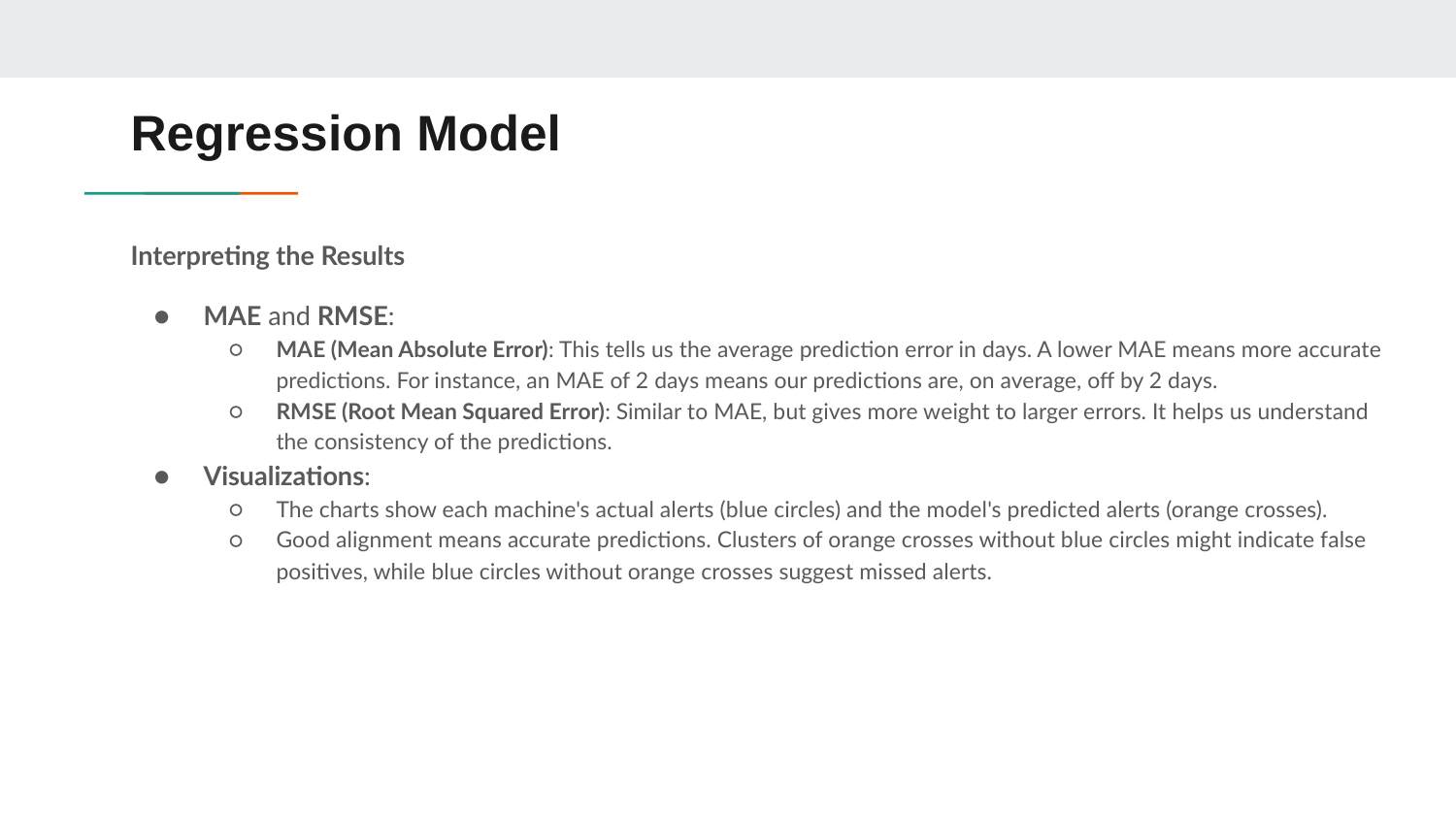

# Regression Model
Interpreting the Results
MAE and RMSE:
MAE (Mean Absolute Error): This tells us the average prediction error in days. A lower MAE means more accurate predictions. For instance, an MAE of 2 days means our predictions are, on average, off by 2 days.
RMSE (Root Mean Squared Error): Similar to MAE, but gives more weight to larger errors. It helps us understand the consistency of the predictions.
Visualizations:
The charts show each machine's actual alerts (blue circles) and the model's predicted alerts (orange crosses).
Good alignment means accurate predictions. Clusters of orange crosses without blue circles might indicate false positives, while blue circles without orange crosses suggest missed alerts.